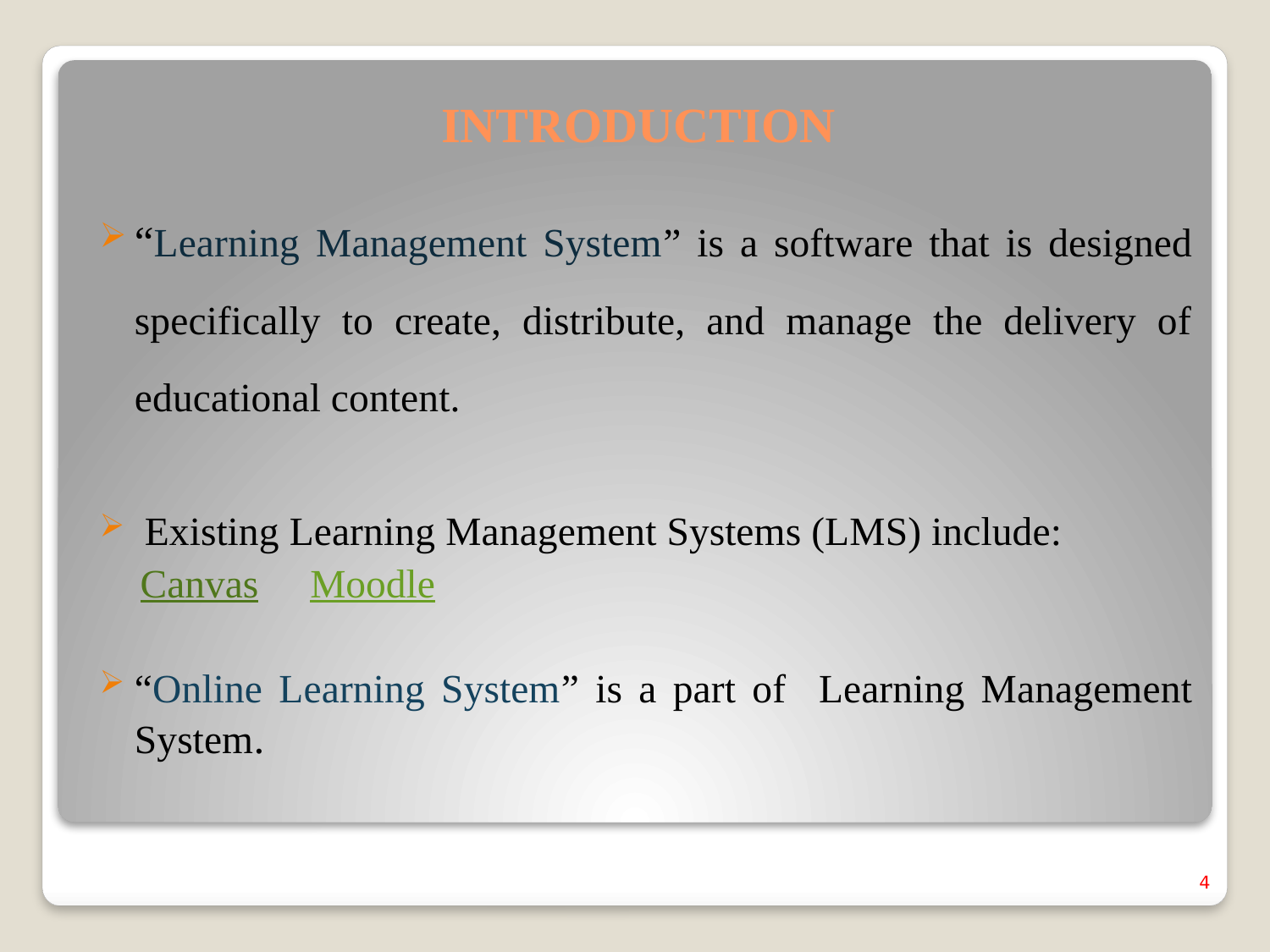

# INTRODUCTION
“Learning Management System” is a software that is designed specifically to create, distribute, and manage the delivery of educational content.

 Existing Learning Management Systems (LMS) include:
    Canvas     Moodle

“Online Learning System” is a part of  Learning Management System.

4